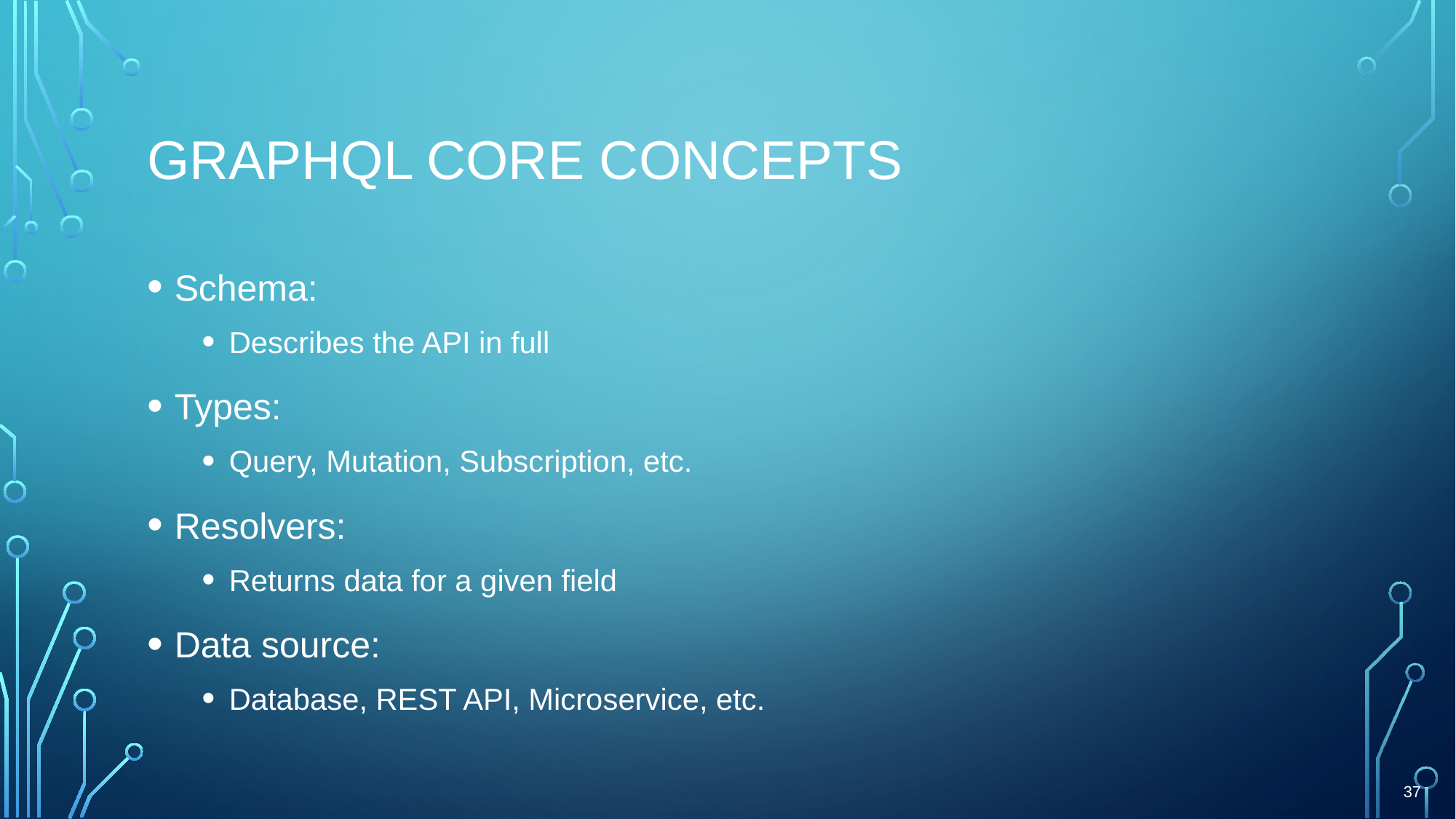

# GRAPHQL Core concepts
Schema:
Describes the API in full
Types:
Query, Mutation, Subscription, etc.
Resolvers:
Returns data for a given field
Data source:
Database, REST API, Microservice, etc.

37